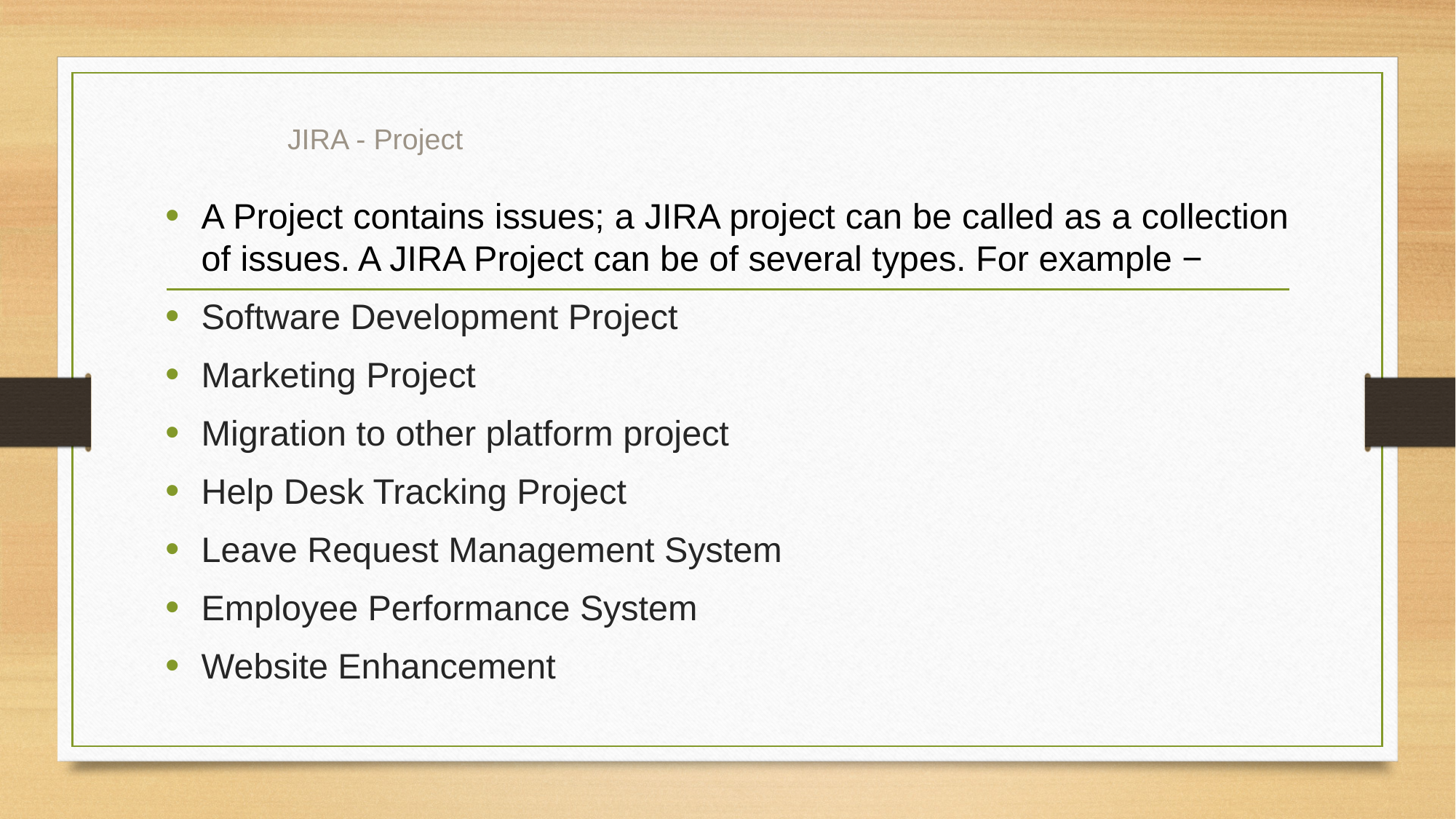

# JIRA - Project
A Project contains issues; a JIRA project can be called as a collection of issues. A JIRA Project can be of several types. For example −
Software Development Project
Marketing Project
Migration to other platform project
Help Desk Tracking Project
Leave Request Management System
Employee Performance System
Website Enhancement